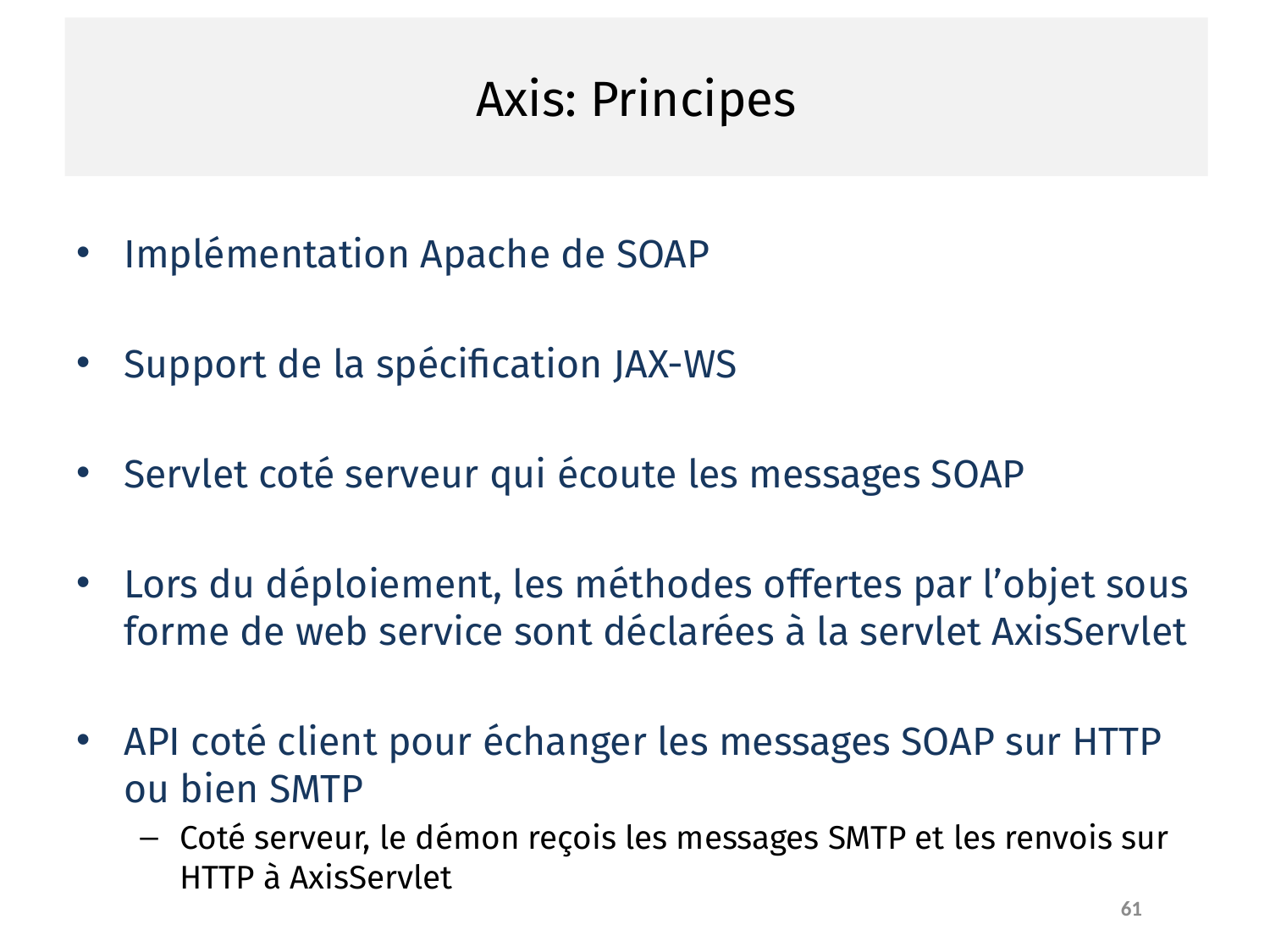

# Axis: Principes
Implémentation Apache de SOAP

Support de la spécification JAX-WS

Servlet coté serveur qui écoute les messages SOAP

Lors du déploiement, les méthodes offertes par l’objet sous forme de web service sont déclarées à la servlet AxisServlet

API coté client pour échanger les messages SOAP sur HTTP ou bien SMTP
Coté serveur, le démon reçois les messages SMTP et les renvois sur HTTP à AxisServlet

61